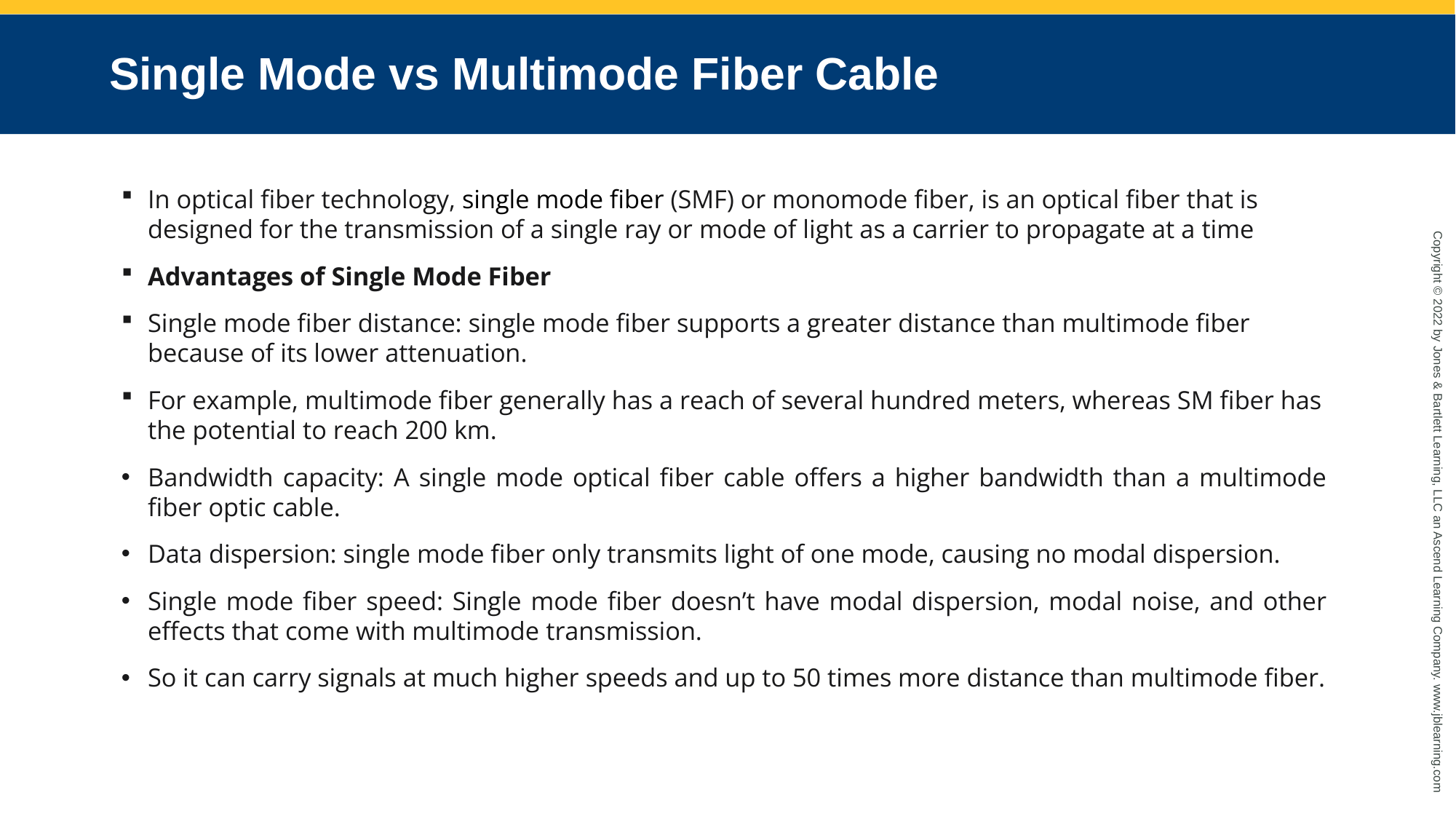

# Single Mode vs Multimode Fiber Cable
In optical fiber technology, single mode fiber (SMF) or monomode fiber, is an optical fiber that is designed for the transmission of a single ray or mode of light as a carrier to propagate at a time
Advantages of Single Mode Fiber
Single mode fiber distance: single mode fiber supports a greater distance than multimode fiber because of its lower attenuation.
For example, multimode fiber generally has a reach of several hundred meters, whereas SM fiber has the potential to reach 200 km.
Bandwidth capacity: A single mode optical fiber cable offers a higher bandwidth than a multimode fiber optic cable.
Data dispersion: single mode fiber only transmits light of one mode, causing no modal dispersion.
Single mode fiber speed: Single mode fiber doesn’t have modal dispersion, modal noise, and other effects that come with multimode transmission.
So it can carry signals at much higher speeds and up to 50 times more distance than multimode fiber.